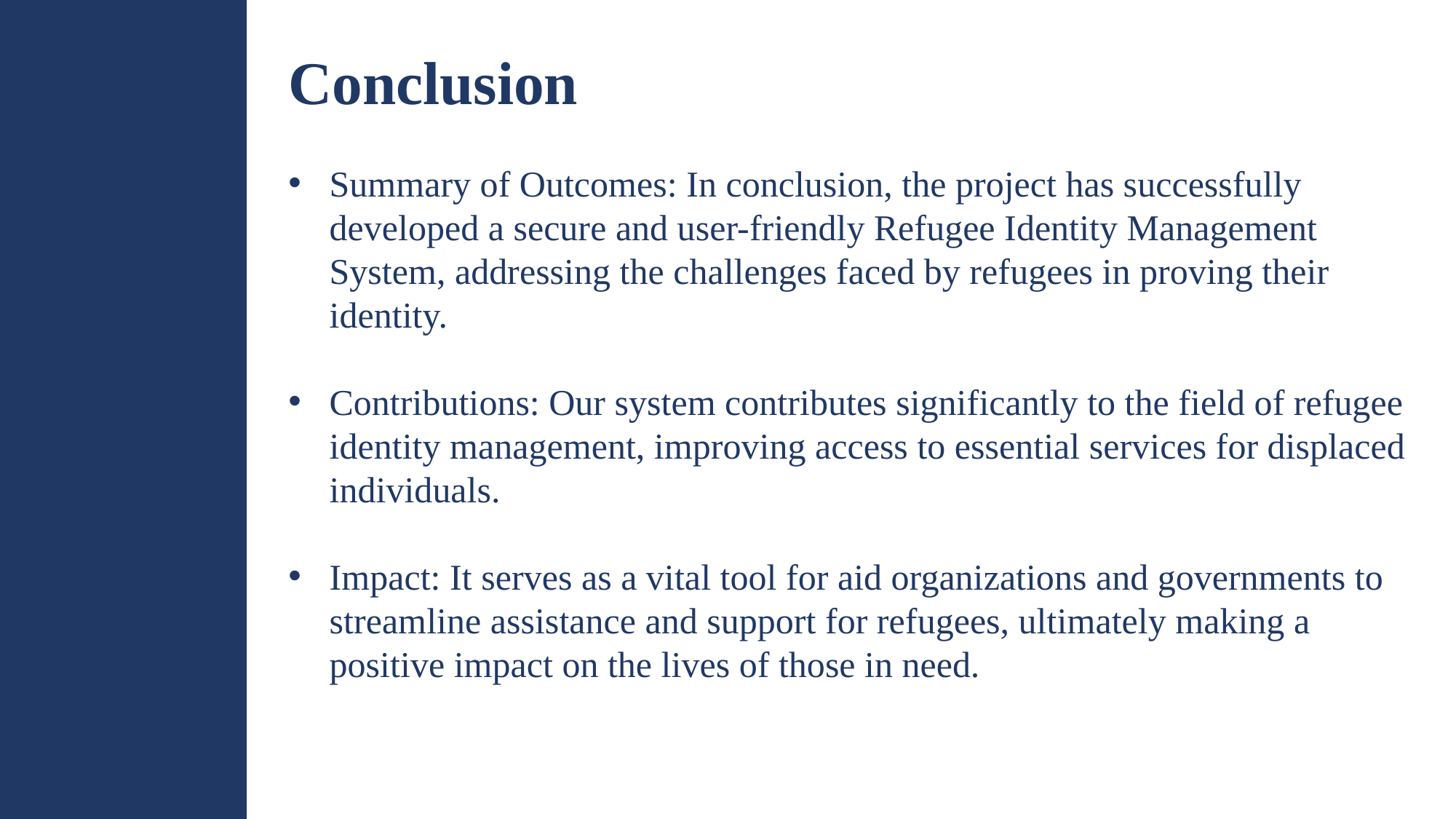

Conclusion

Summary of Outcomes: In conclusion, the project has successfully developed a secure and user-friendly Refugee Identity Management System, addressing the challenges faced by refugees in proving their identity.

Contributions: Our system contributes significantly to the field of refugee identity management, improving access to essential services for displaced individuals.

Impact: It serves as a vital tool for aid organizations and governments to streamline assistance and support for refugees, ultimately making a positive impact on the lives of those in need.